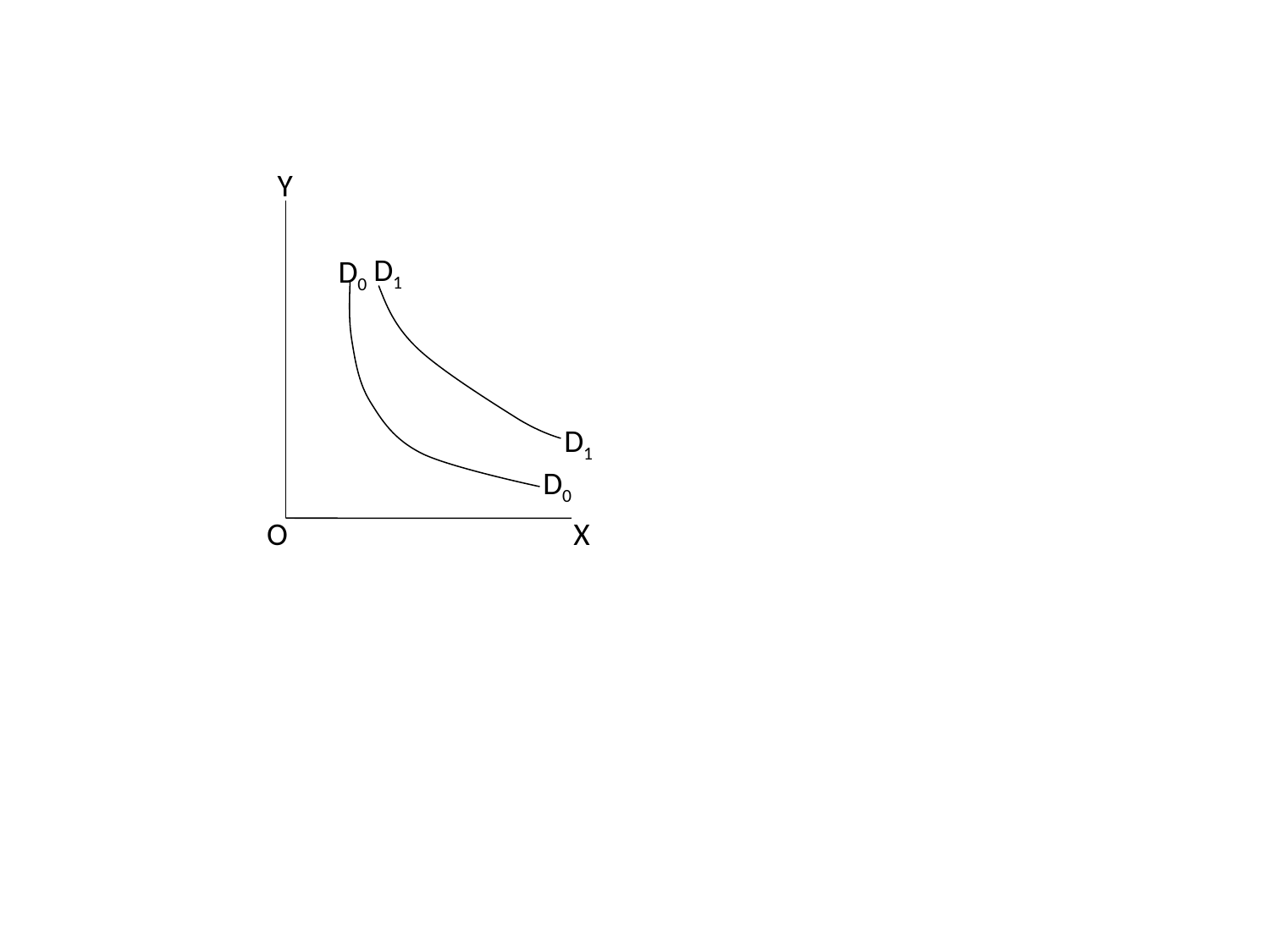

Y
D1
D0

D1
D0
O
X